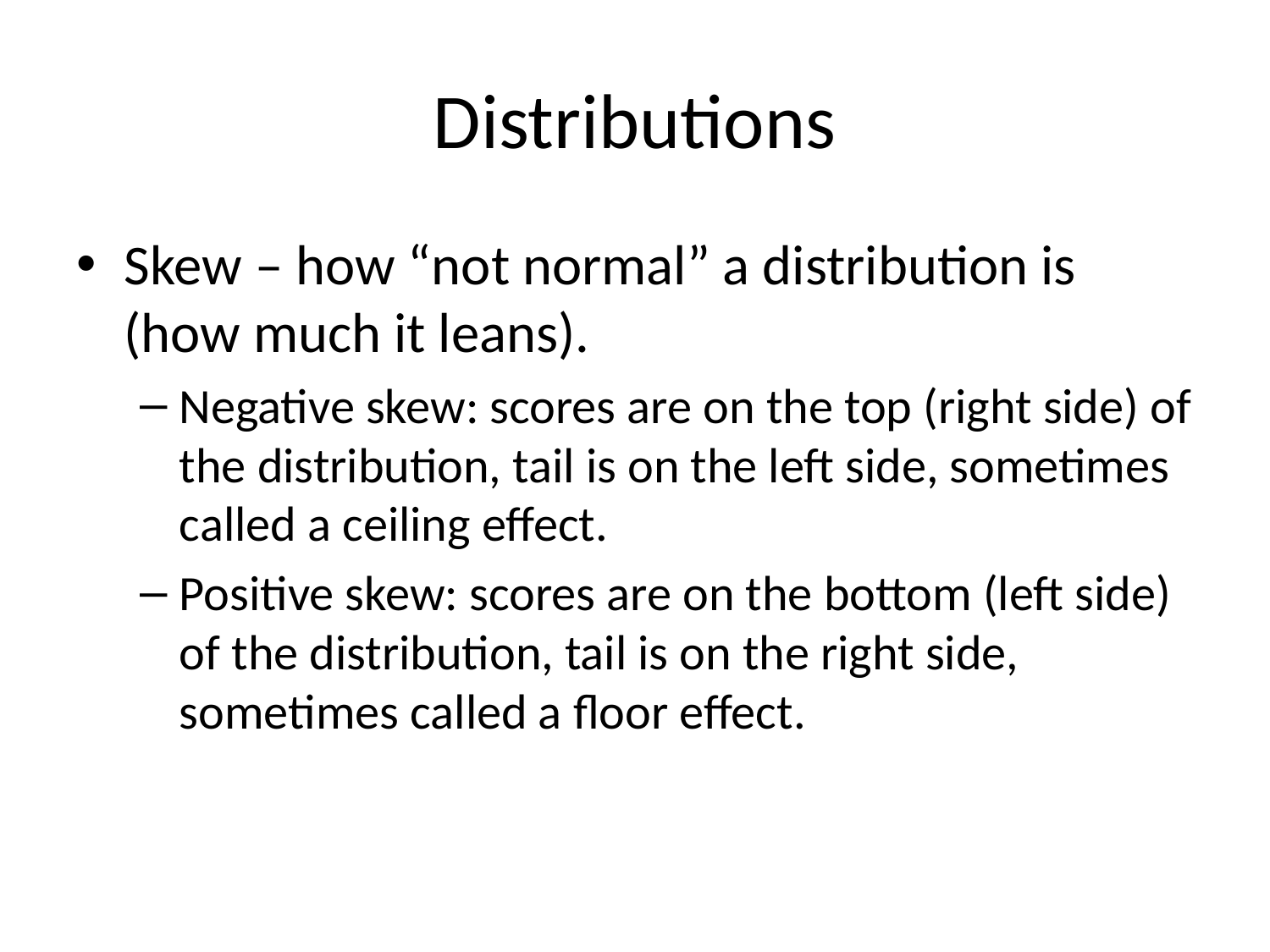

# Distributions
Skew – how “not normal” a distribution is (how much it leans).
Negative skew: scores are on the top (right side) of the distribution, tail is on the left side, sometimes called a ceiling effect.
Positive skew: scores are on the bottom (left side) of the distribution, tail is on the right side, sometimes called a floor effect.